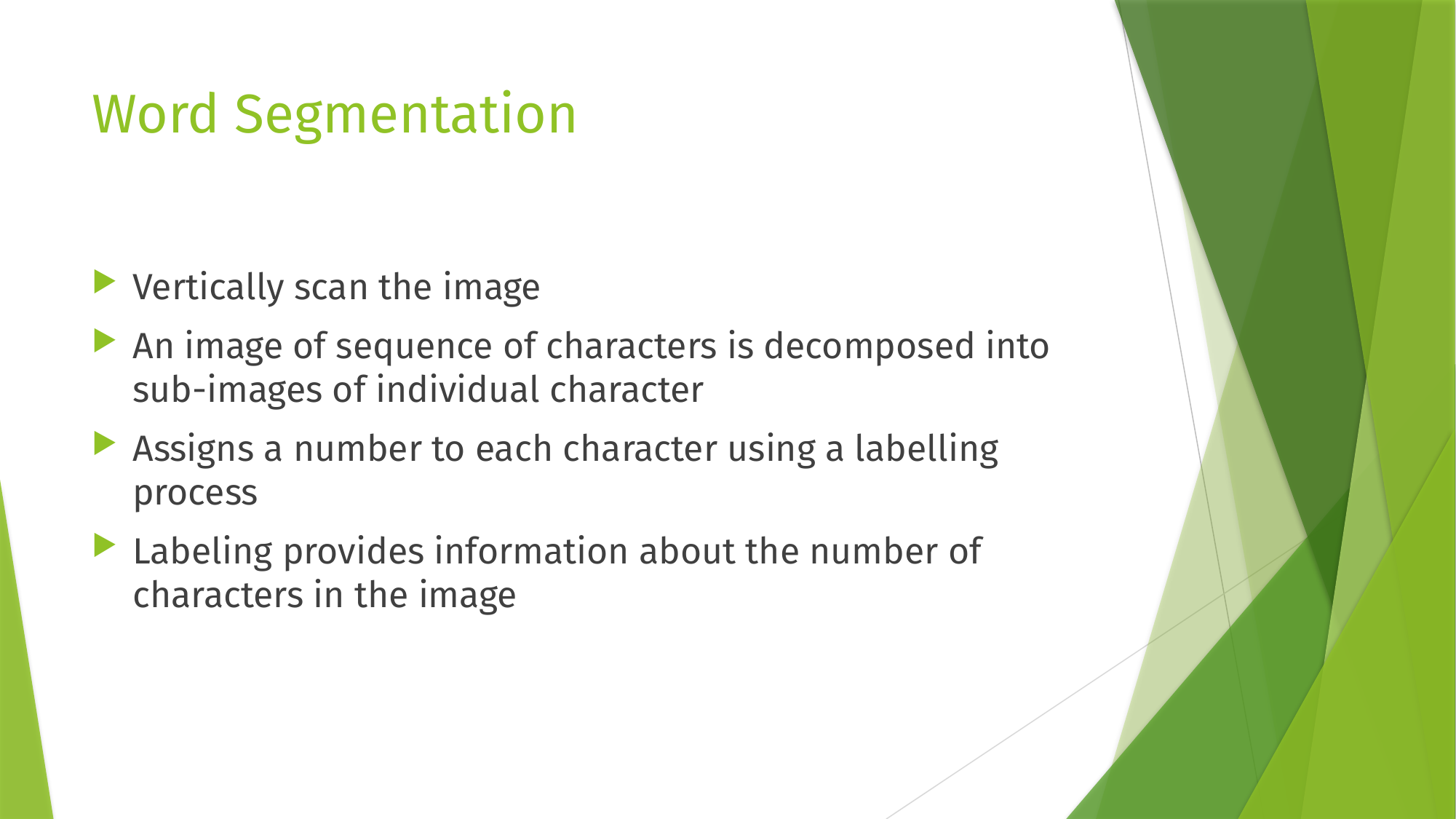

# Word Segmentation
Vertically scan the image
An image of sequence of characters is decomposed into sub-images of individual character
Assigns a number to each character using a labelling process
Labeling provides information about the number of characters in the image